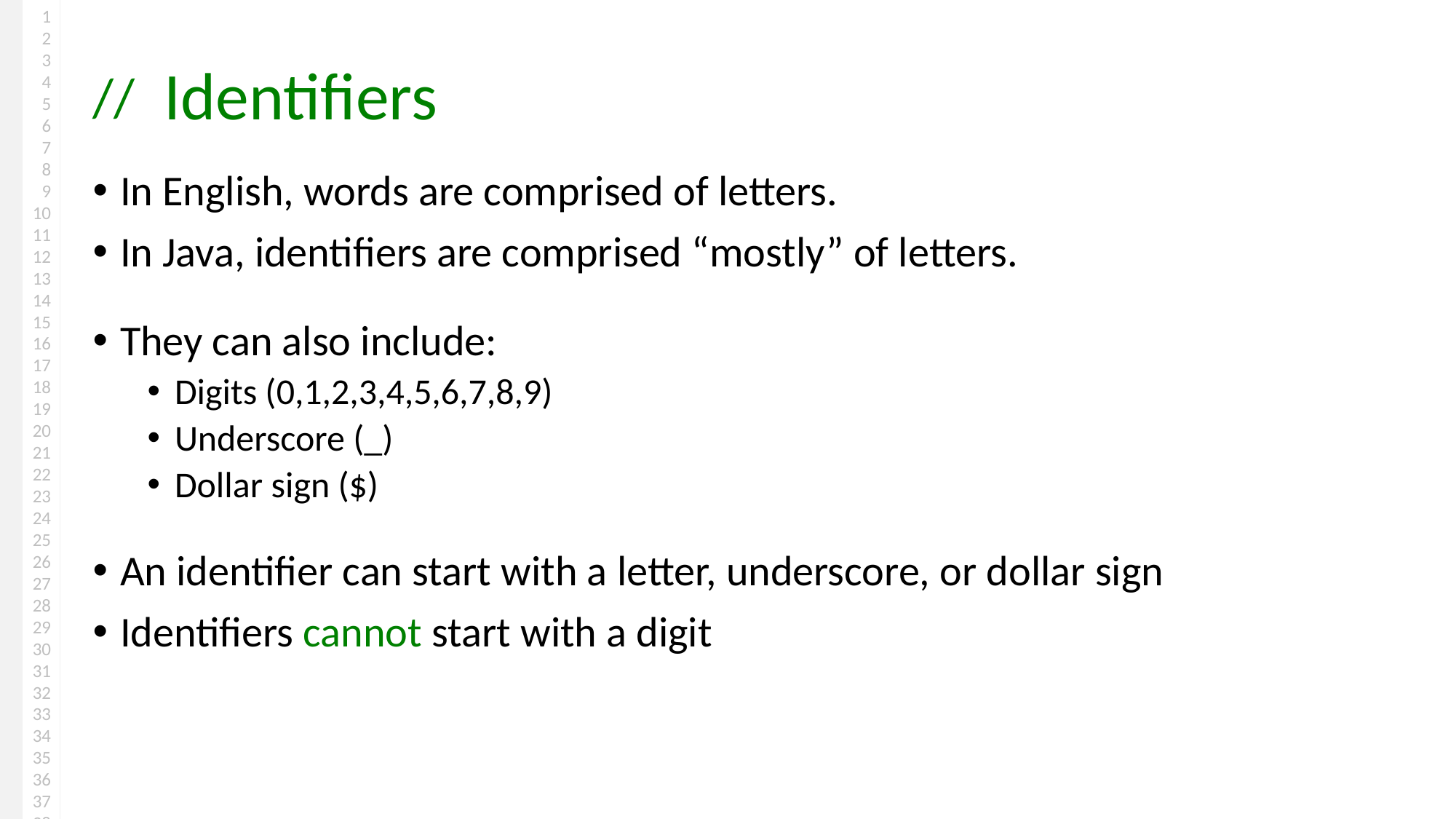

# Identifiers
In English, words are comprised of letters.
In Java, identifiers are comprised “mostly” of letters.

They can also include:
Digits (0,1,2,3,4,5,6,7,8,9)
Underscore (_)
Dollar sign ($)

An identifier can start with a letter, underscore, or dollar sign
Identifiers cannot start with a digit